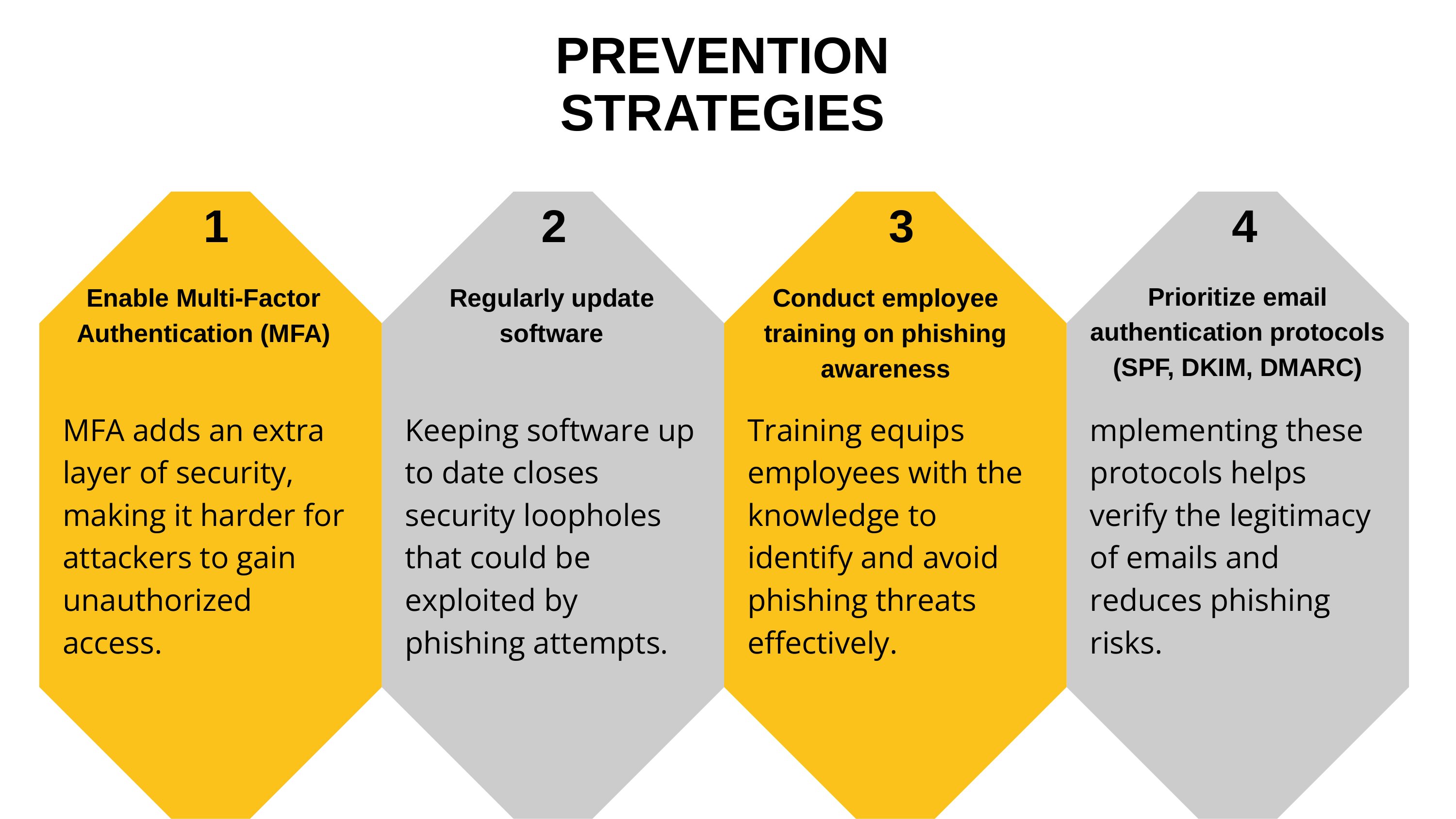

PREVENTION STRATEGIES
1
2
3
4

Prioritize email authentication protocols (SPF, DKIM, DMARC)
Enable Multi-Factor Authentication (MFA)
Regularly update software
Conduct employee training on phishing awareness
MFA adds an extra layer of security, making it harder for attackers to gain unauthorized access.
Keeping software up to date closes security loopholes that could be exploited by phishing attempts.
Training equips employees with the knowledge to identify and avoid phishing threats effectively.
mplementing these protocols helps verify the legitimacy of emails and reduces phishing risks.